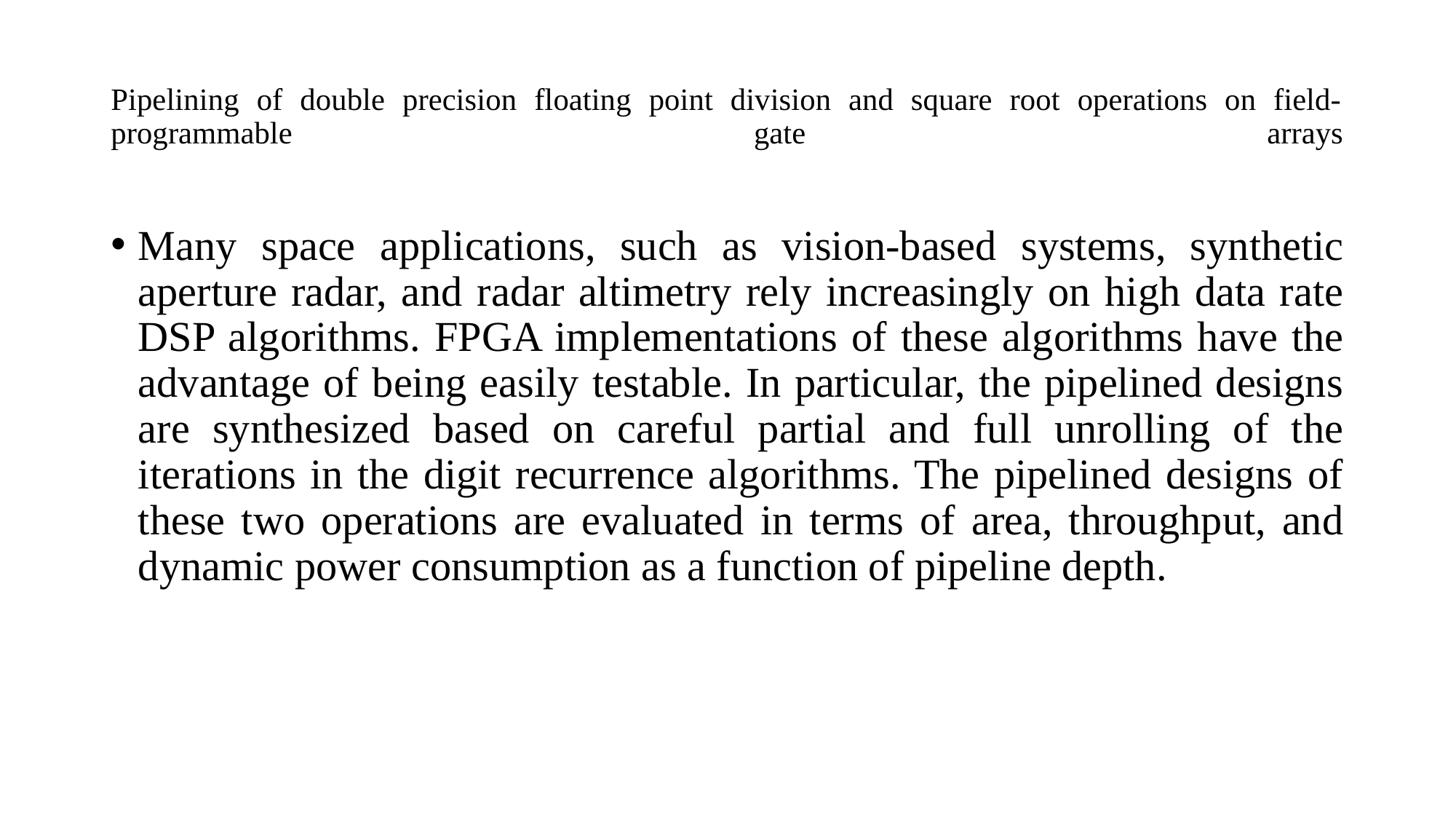

# Pipelining of double precision floating point division and square root operations on field-programmable gate arrays
Many space applications, such as vision-based systems, synthetic aperture radar, and radar altimetry rely increasingly on high data rate DSP algorithms. FPGA implementations of these algorithms have the advantage of being easily testable. In particular, the pipelined designs are synthesized based on careful partial and full unrolling of the iterations in the digit recurrence algorithms. The pipelined designs of these two operations are evaluated in terms of area, throughput, and dynamic power consumption as a function of pipeline depth.